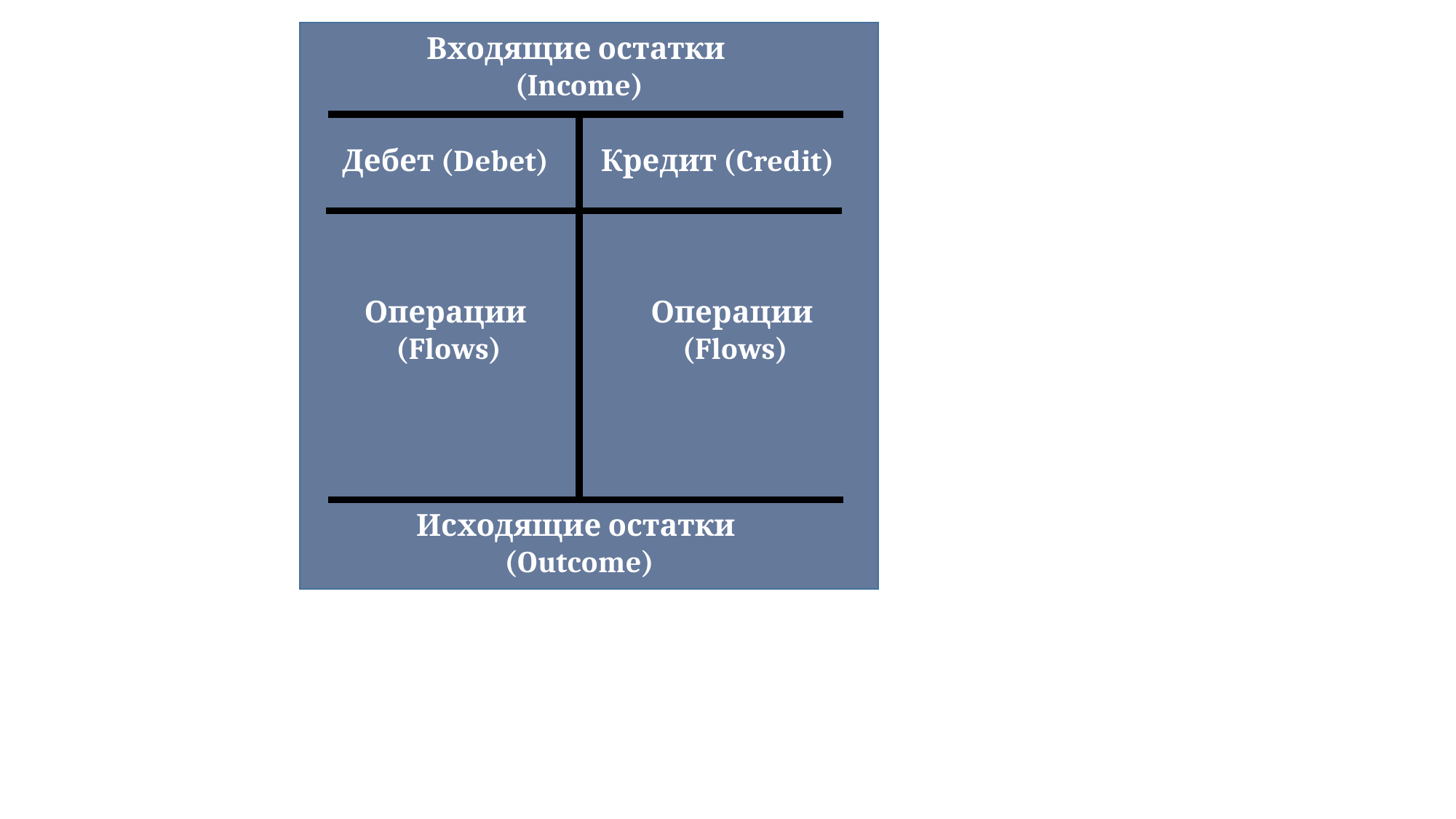

Входящие остатки
(Income)
Дебет (Debet)
Кредит (Credit)
Операции
(Flows)
Операции
(Flows)
Исходящие остатки
(Outcome)